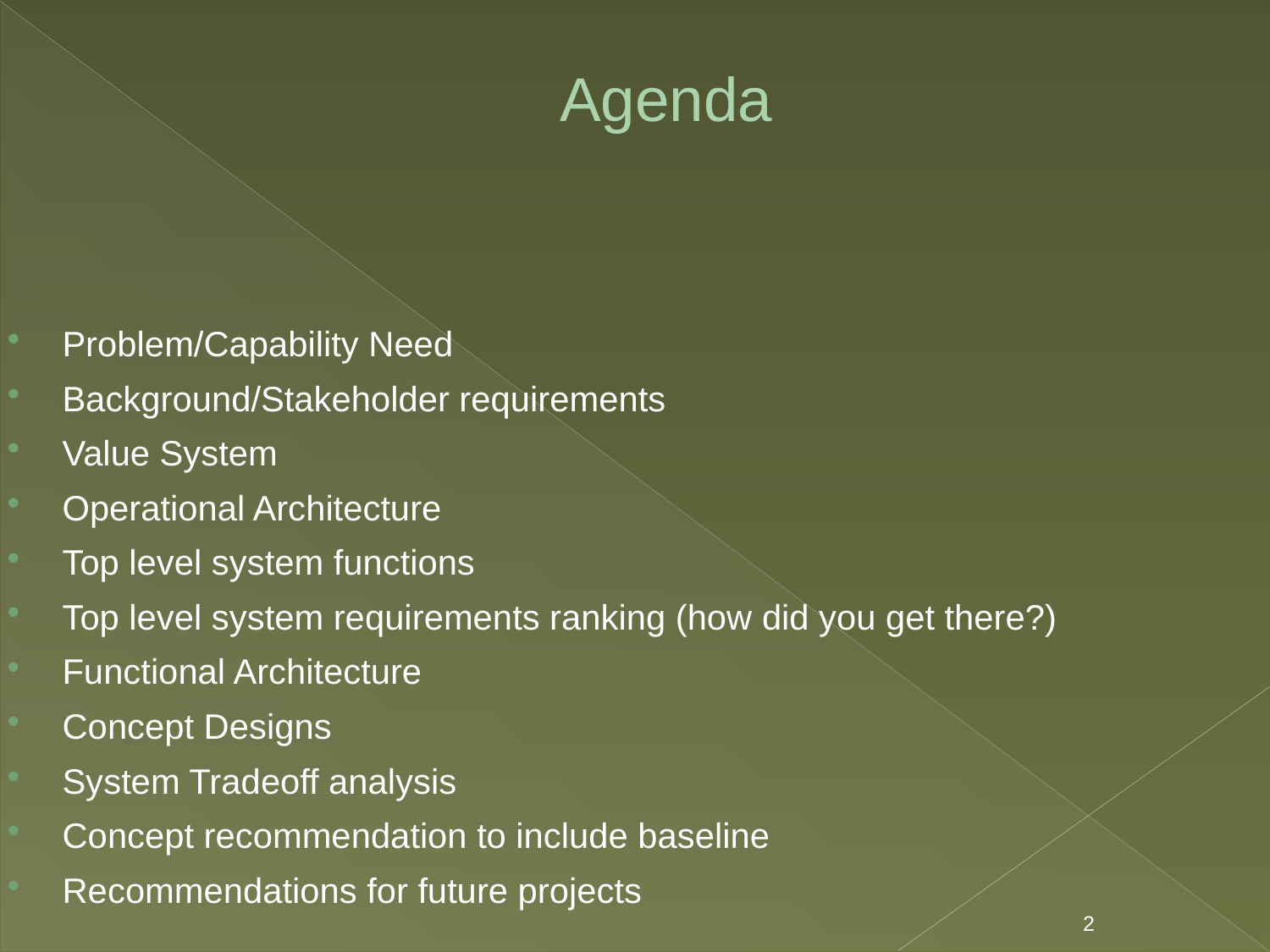

# Agenda

Problem/Capability Need
Background/Stakeholder requirements
Value System
Operational Architecture
Top level system functions
Top level system requirements ranking (how did you get there?)
Functional Architecture
Concept Designs
System Tradeoff analysis
Concept recommendation to include baseline
Recommendations for future projects

2